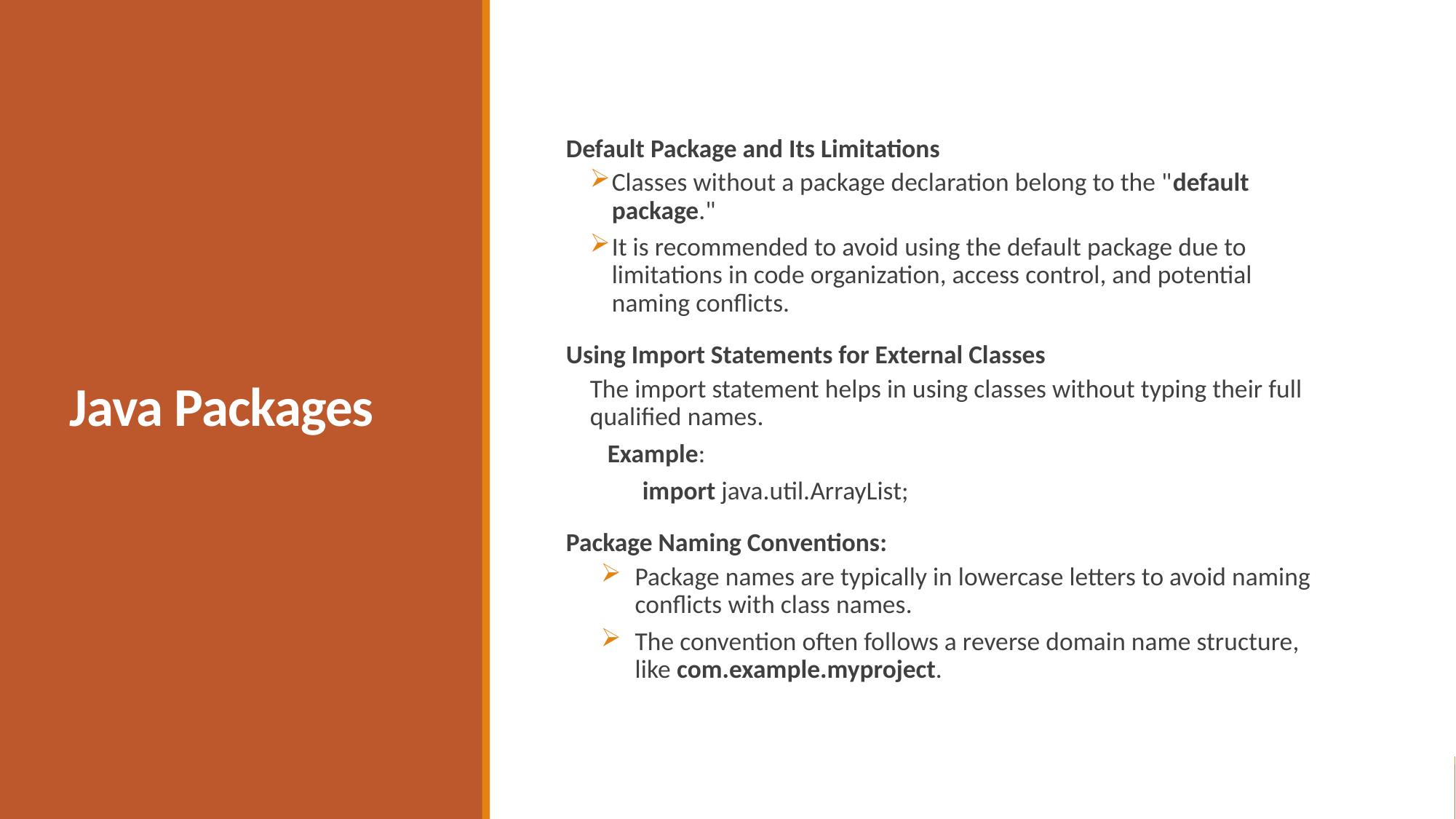

# Java Packages
Default Package and Its Limitations
Classes without a package declaration belong to the "default package."
It is recommended to avoid using the default package due to limitations in code organization, access control, and potential naming conflicts.
Using Import Statements for External Classes
The import statement helps in using classes without typing their full qualified names.
   Example:
         import java.util.ArrayList;
Package Naming Conventions:
Package names are typically in lowercase letters to avoid naming conflicts with class names.
The convention often follows a reverse domain name structure, like com.example.myproject.